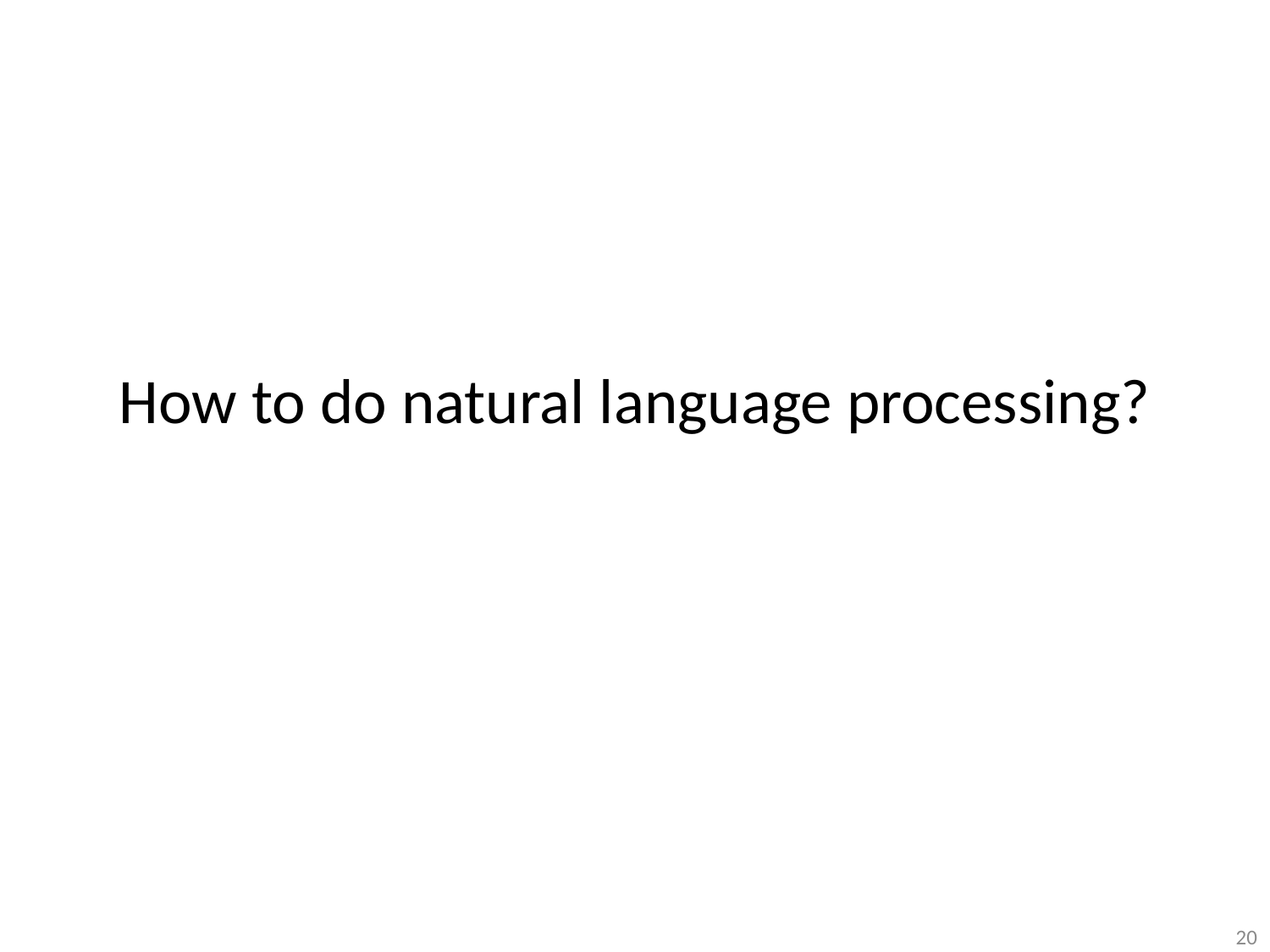

# How to do natural language processing?

20